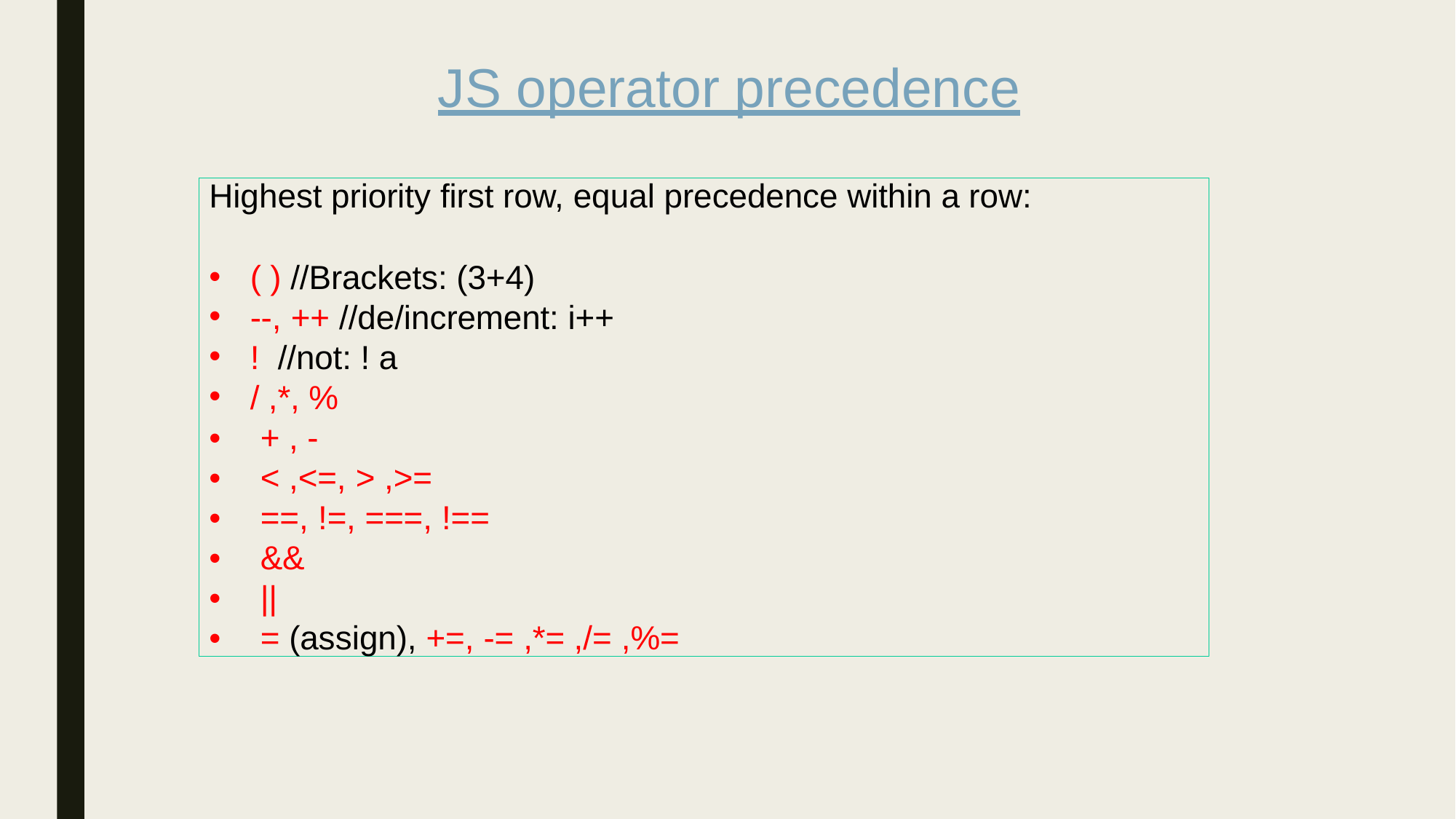

# JS operator precedence
Highest priority first row, equal precedence within a row:

( ) //Brackets: (3+4)
--, ++ //de/increment: i++
!  //not: ! a
/ ,*, %
•	+ , -
•	< ,<=, > ,>=
•	==, !=, ===, !==
•	&&
•	||
•	= (assign), +=, -= ,*= ,/= ,%=